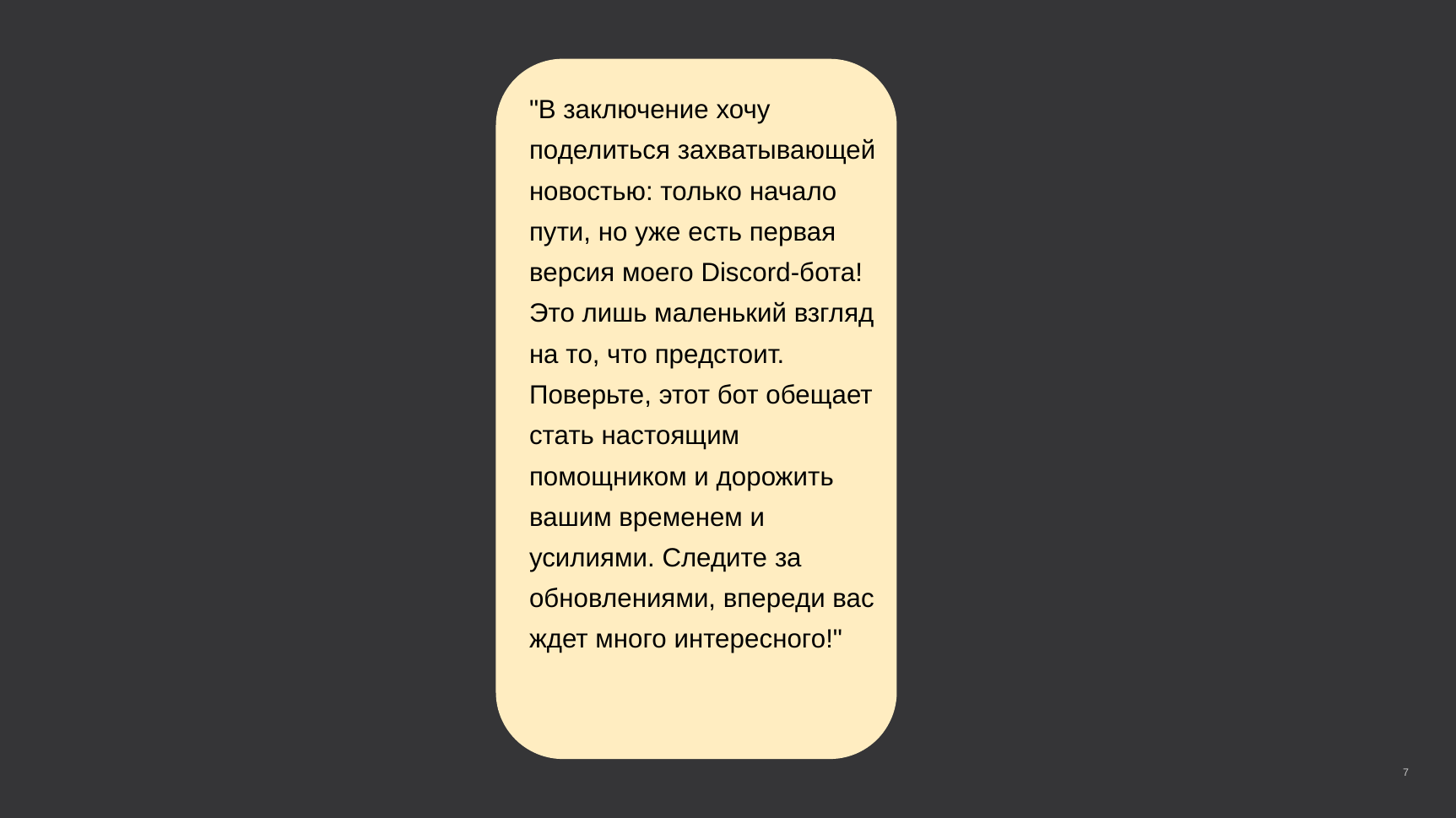

"В заключение хочу поделиться захватывающей новостью: только начало пути, но уже есть первая версия моего Discord-бота! Это лишь маленький взгляд на то, что предстоит. Поверьте, этот бот обещает стать настоящим помощником и дорожить вашим временем и усилиями. Следите за обновлениями, впереди вас ждет много интересного!"
7